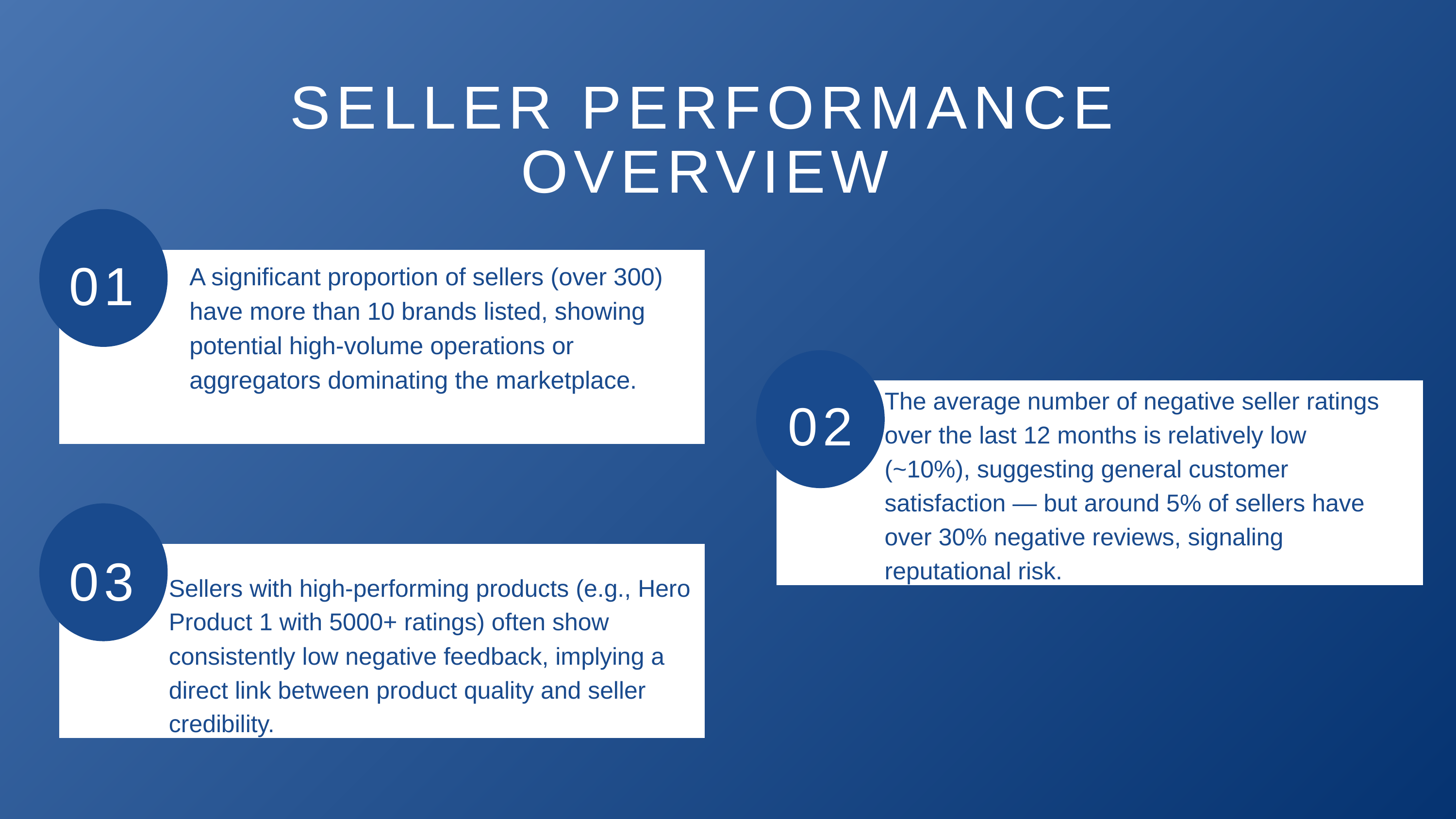

SELLER PERFORMANCE OVERVIEW

A significant proportion of sellers (over 300) have more than 10 brands listed, showing potential high-volume operations or aggregators dominating the marketplace.
01

The average number of negative seller ratings over the last 12 months is relatively low (~10%), suggesting general customer satisfaction — but around 5% of sellers have over 30% negative reviews, signaling reputational risk.
02

03
Sellers with high-performing products (e.g., Hero Product 1 with 5000+ ratings) often show consistently low negative feedback, implying a direct link between product quality and seller credibility.